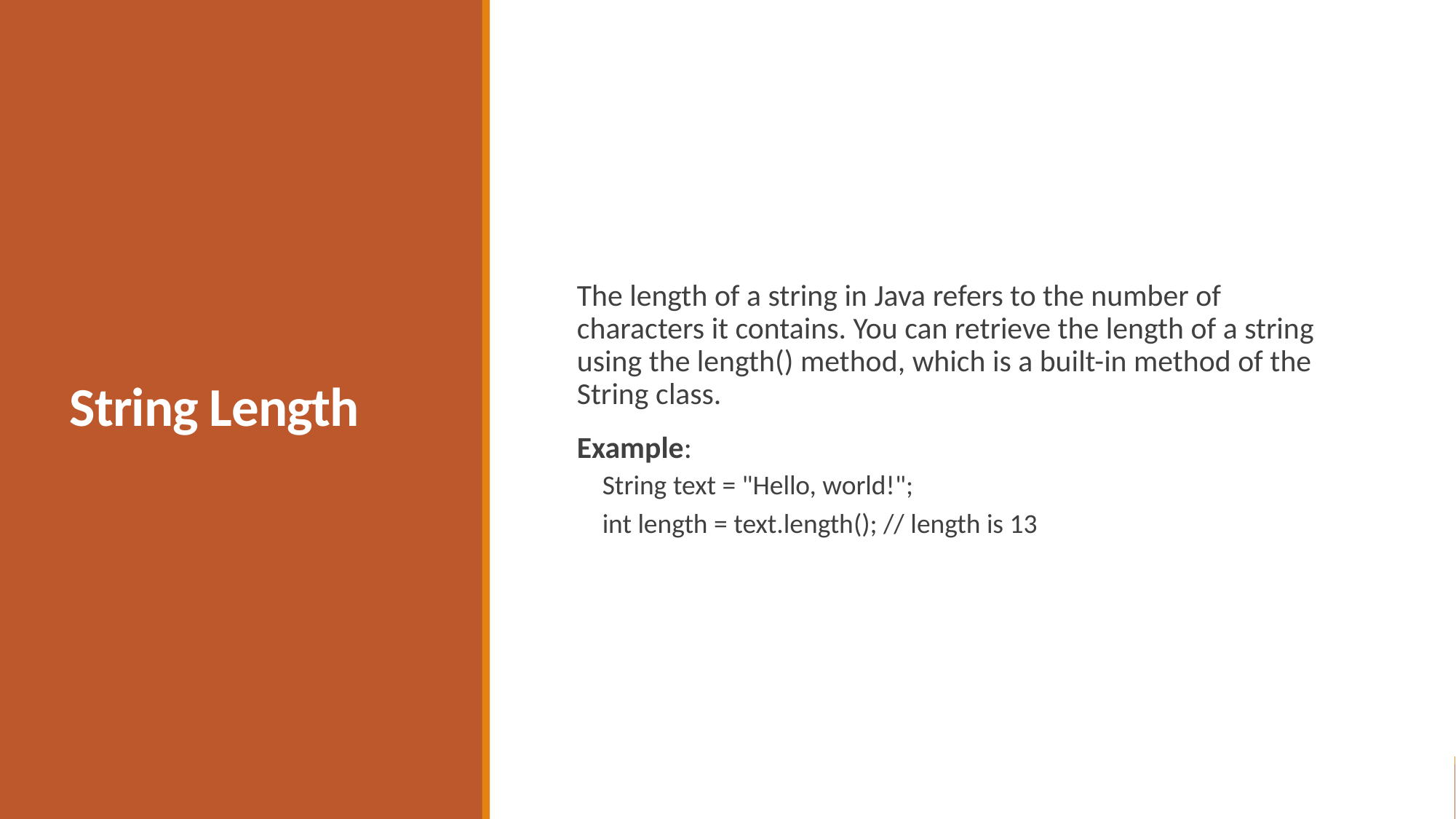

# String Length
The length of a string in Java refers to the number of characters it contains. You can retrieve the length of a string using the length() method, which is a built-in method of the String class.
Example:
  String text = "Hello, world!";
  int length = text.length(); // length is 13